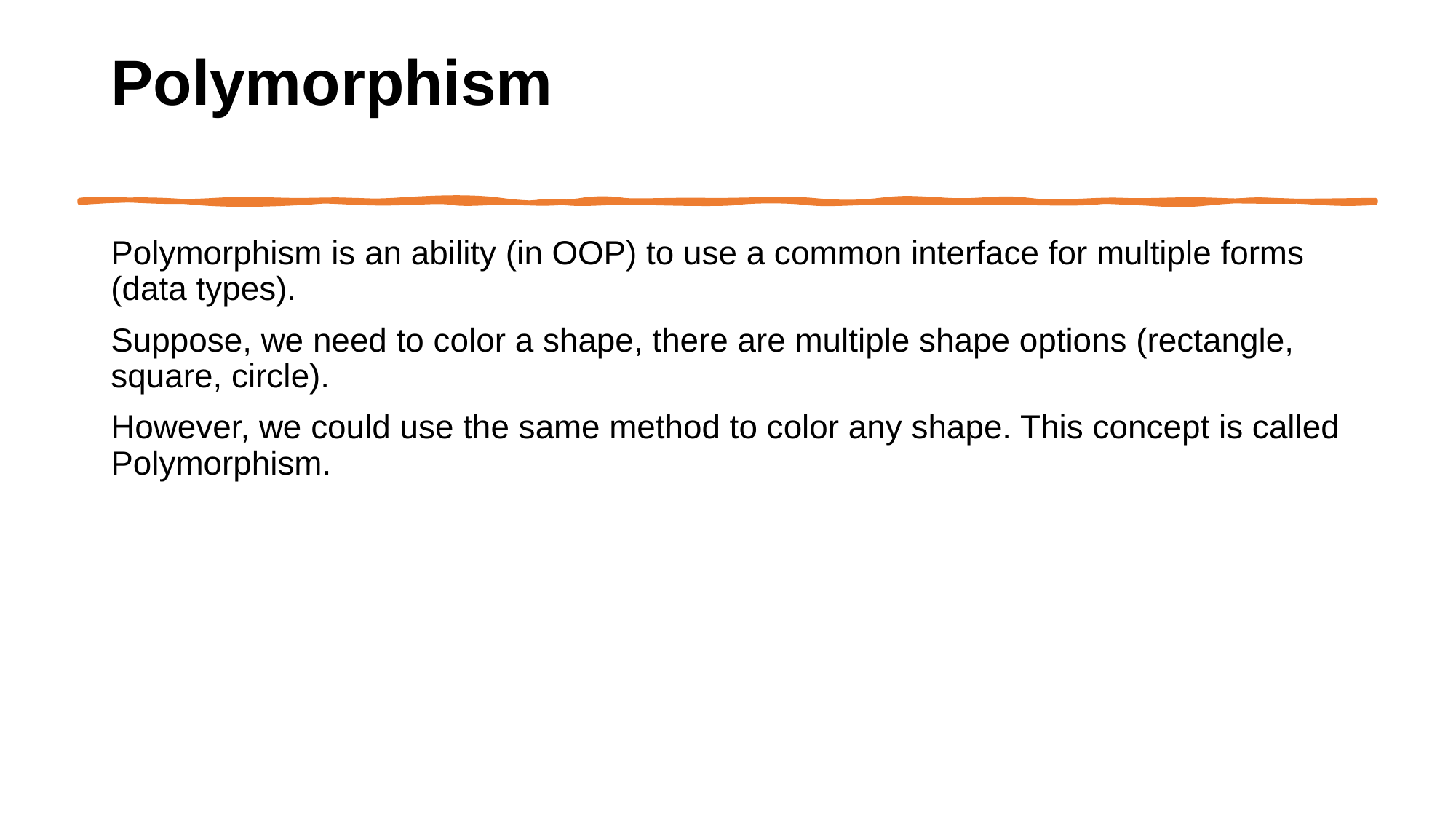

# Polymorphism

Polymorphism is an ability (in OOP) to use a common interface for multiple forms (data types).
Suppose, we need to color a shape, there are multiple shape options (rectangle, square, circle).
However, we could use the same method to color any shape. This concept is called Polymorphism.